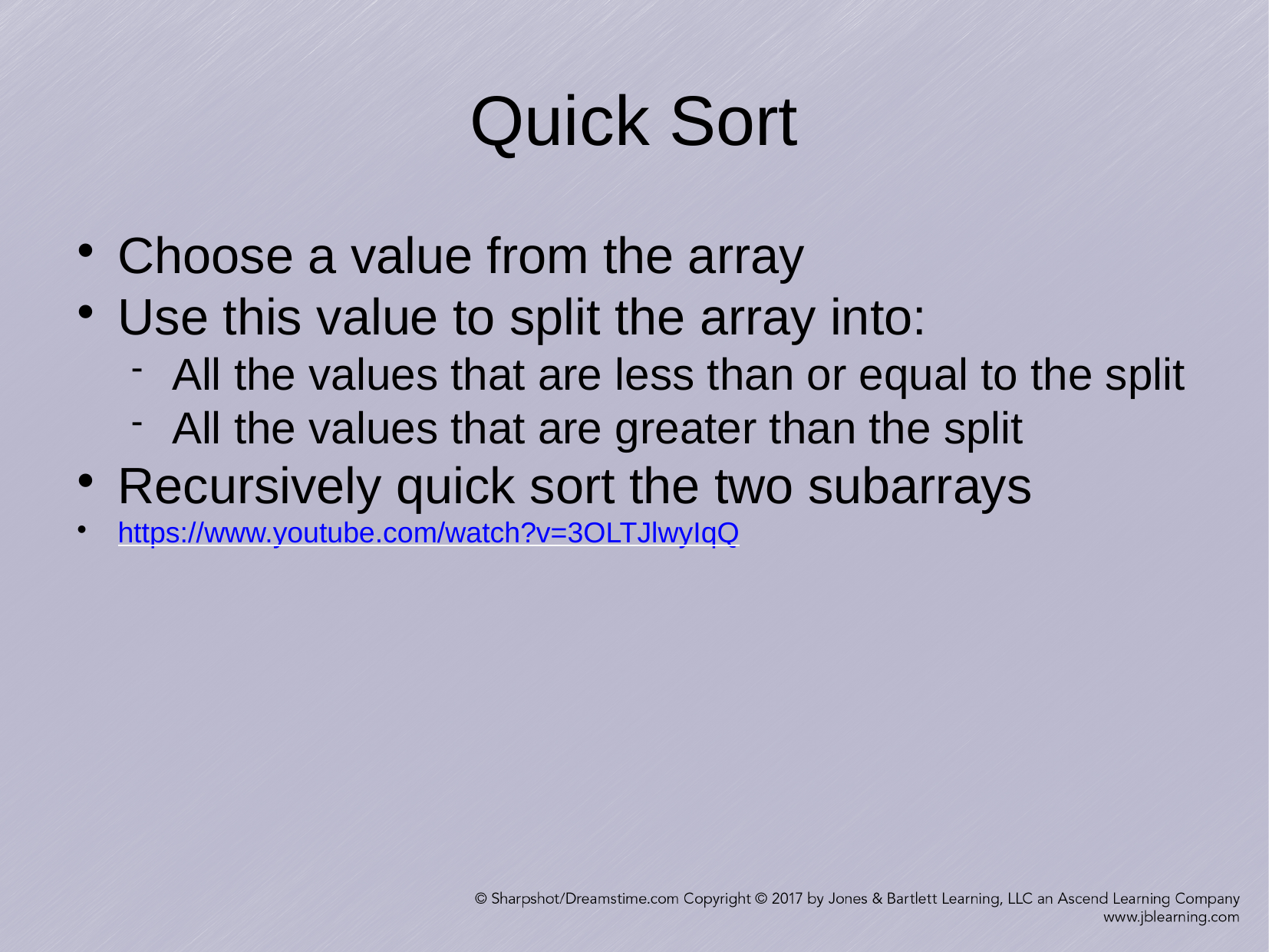

Quick Sort
Choose a value from the array
Use this value to split the array into:
All the values that are less than or equal to the split
All the values that are greater than the split
Recursively quick sort the two subarrays
https://www.youtube.com/watch?v=3OLTJlwyIqQ